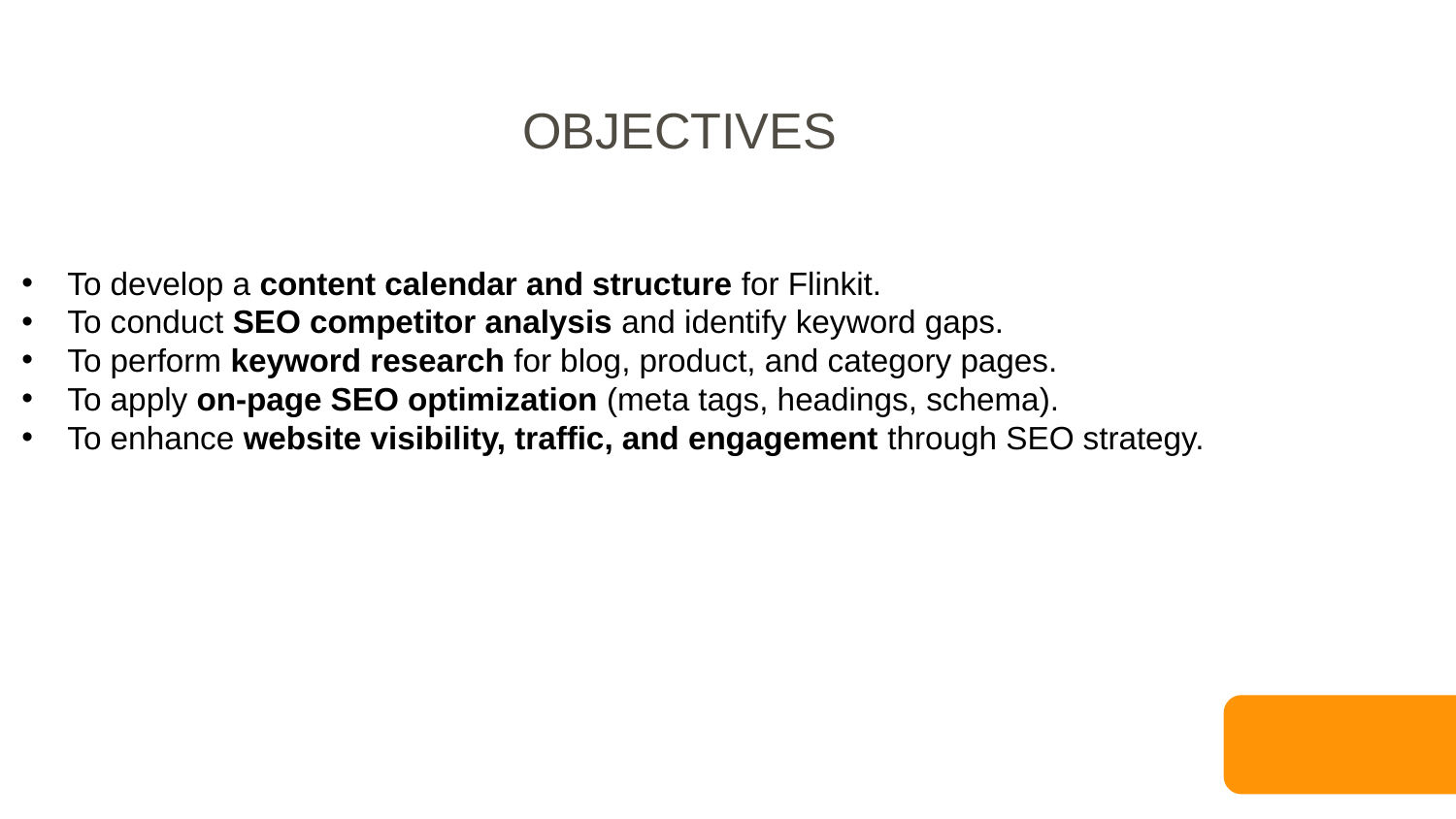

OBJECTIVES
To develop a content calendar and structure for Flinkit.
To conduct SEO competitor analysis and identify keyword gaps.
To perform keyword research for blog, product, and category pages.
To apply on-page SEO optimization (meta tags, headings, schema).
To enhance website visibility, traffic, and engagement through SEO strategy.